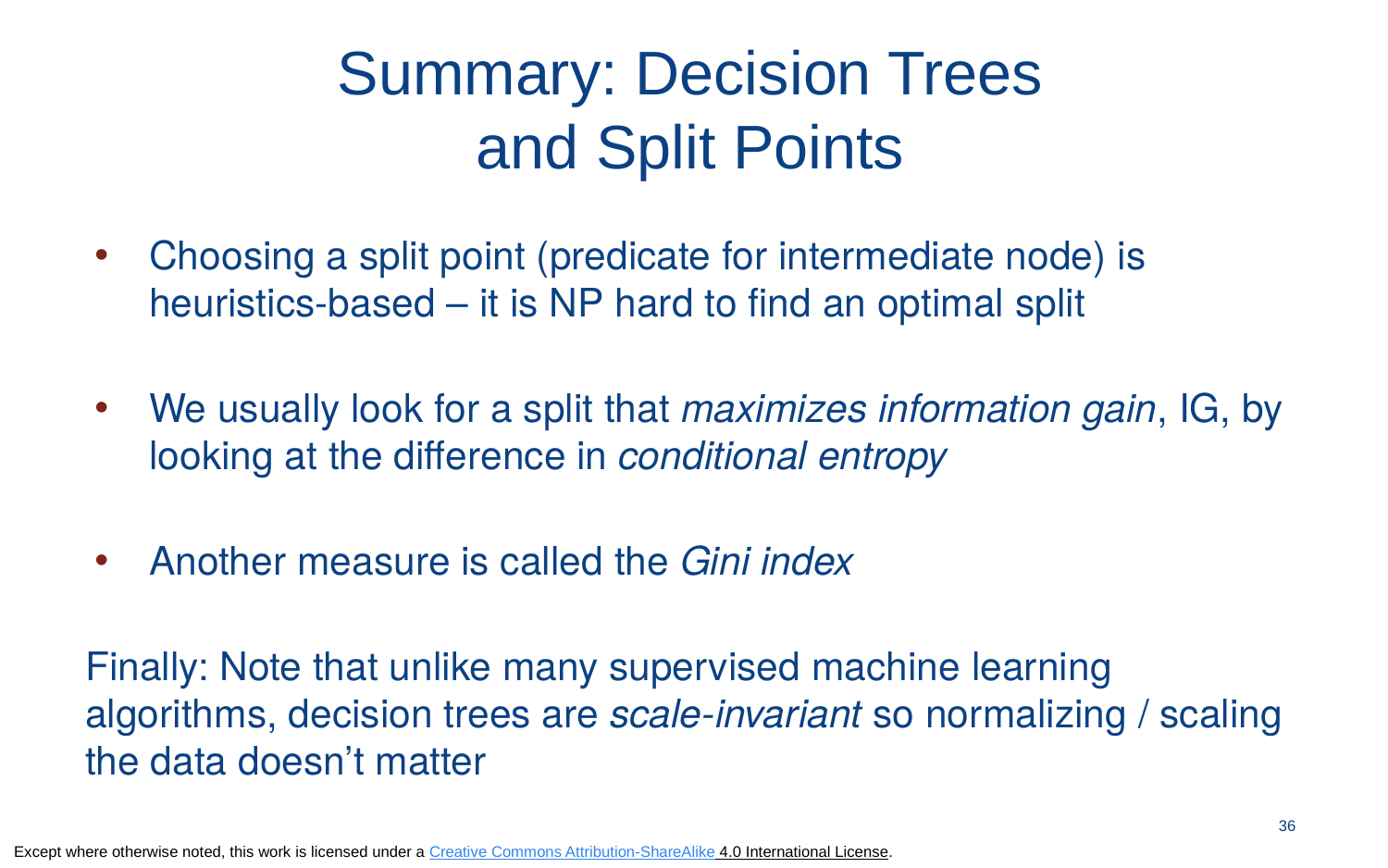

# Summary: Decision Trees and Split Points
Choosing a split point (predicate for intermediate node) is heuristics-based – it is NP hard to find an optimal split

We usually look for a split that maximizes information gain, IG, by looking at the difference in conditional entropy

Another measure is called the Gini index

Finally: Note that unlike many supervised machine learning algorithms, decision trees are scale-invariant so normalizing / scaling the data doesn’t matter
36